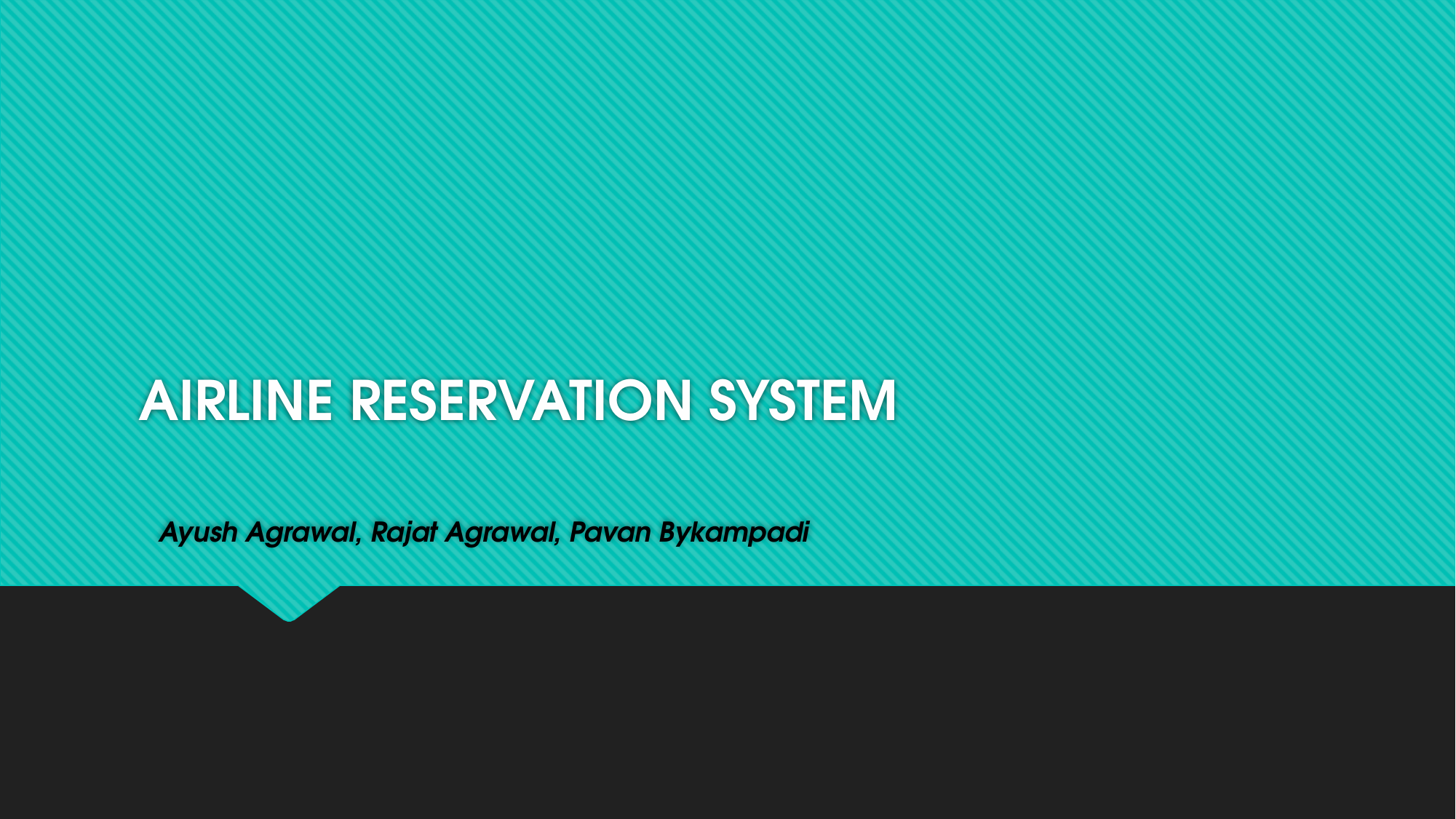

# AIRLINE RESERVATION SYSTEM
Ayush Agrawal, Rajat Agrawal, Pavan Bykampadi